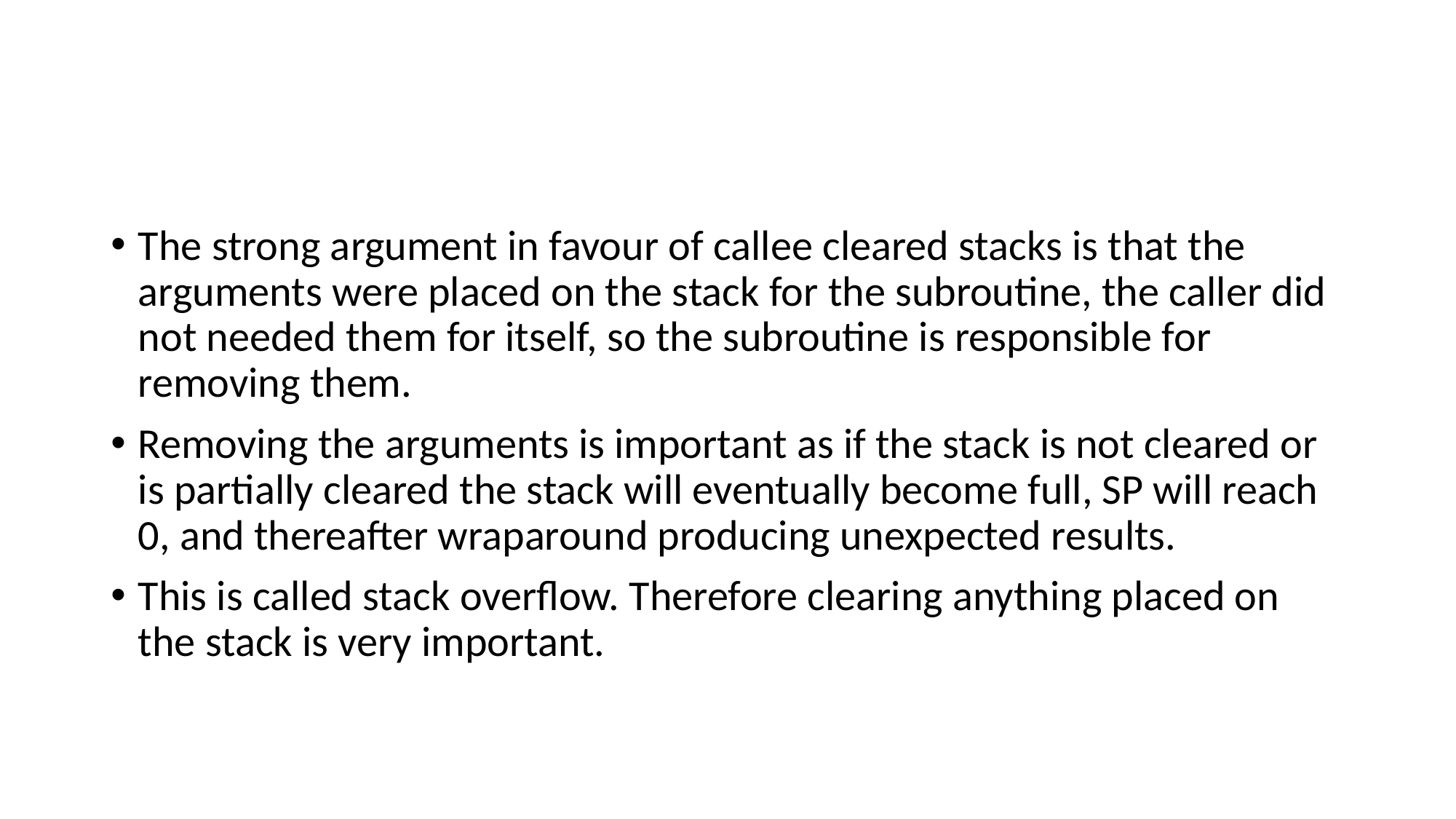

#
The strong argument in favour of callee cleared stacks is that the arguments were placed on the stack for the subroutine, the caller did not needed them for itself, so the subroutine is responsible for removing them.
Removing the arguments is important as if the stack is not cleared or is partially cleared the stack will eventually become full, SP will reach 0, and thereafter wraparound producing unexpected results.
This is called stack overflow. Therefore clearing anything placed on the stack is very important.